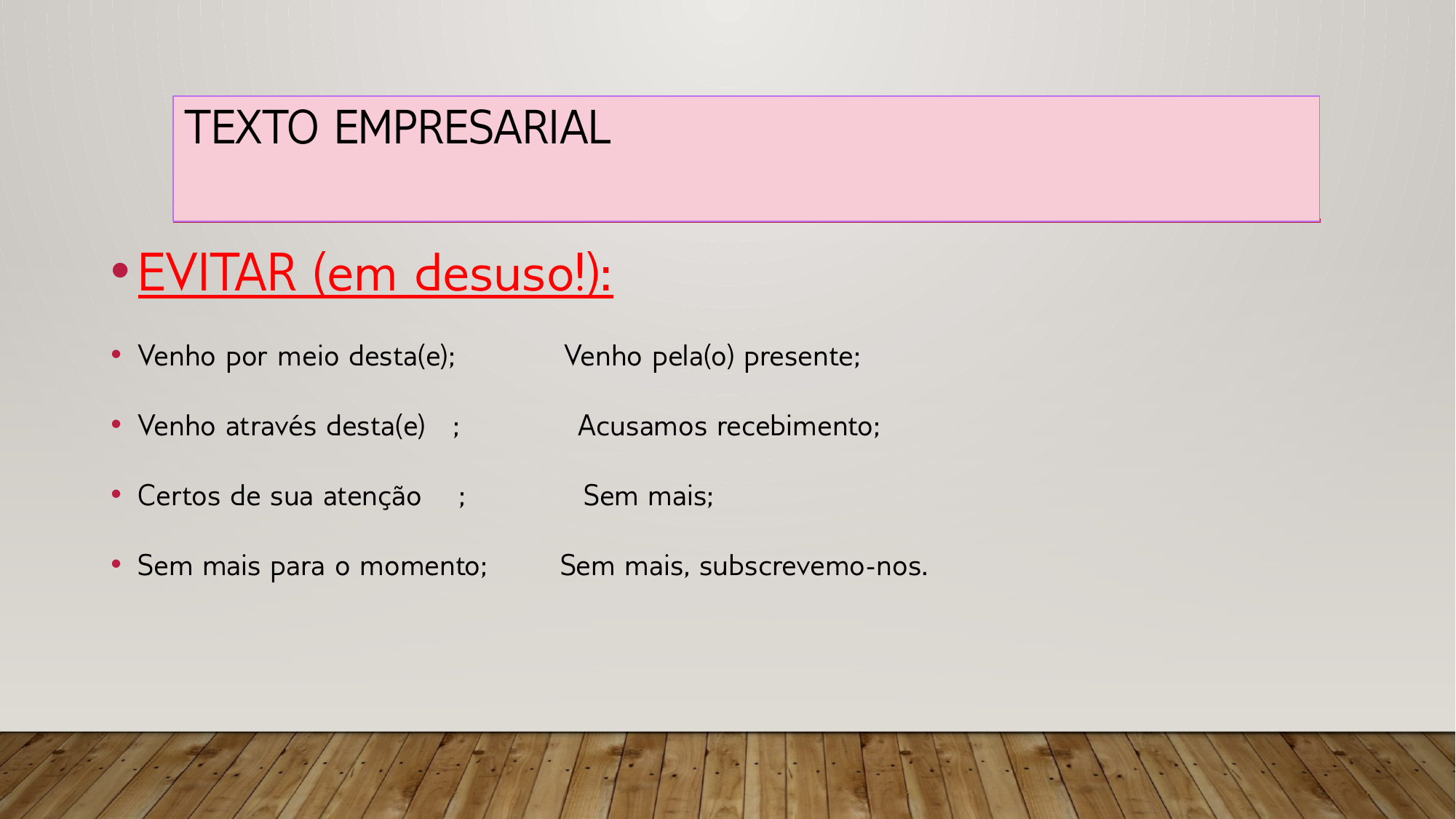

# TEXTO EMPRESARIAL
EVITAR (em desuso!):
Venho por meio desta(e);            Venho pela(o) presente;
Venho através desta(e)   ;             Acusamos recebimento;
Certos de sua atenção    ;             Sem mais;
Sem mais para o momento;        Sem mais, subscrevemo-nos.